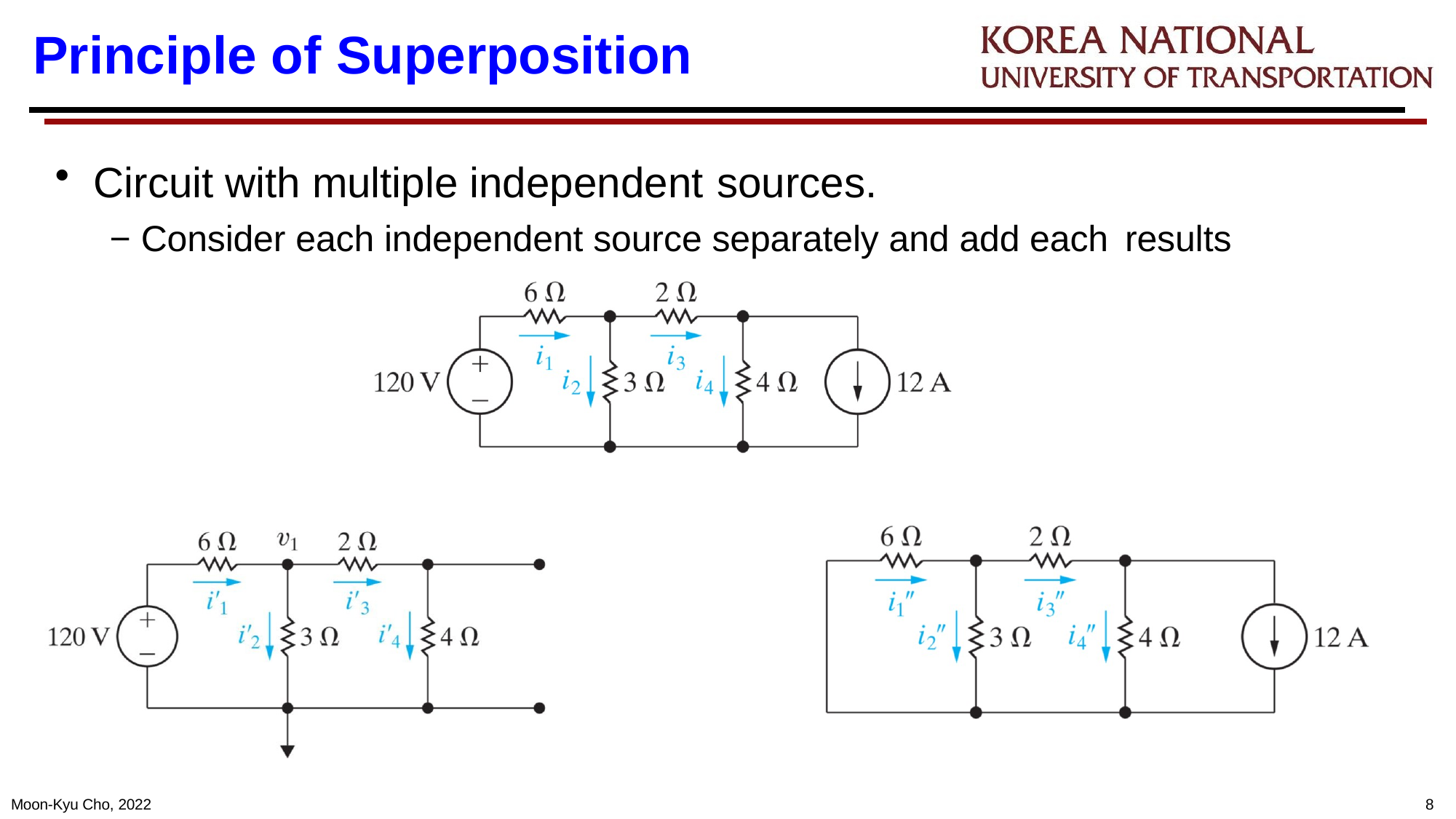

# Principle of Superposition
Circuit with multiple independent sources.
− Consider each independent source separately and add each results

Moon-Kyu Cho, 2022
8